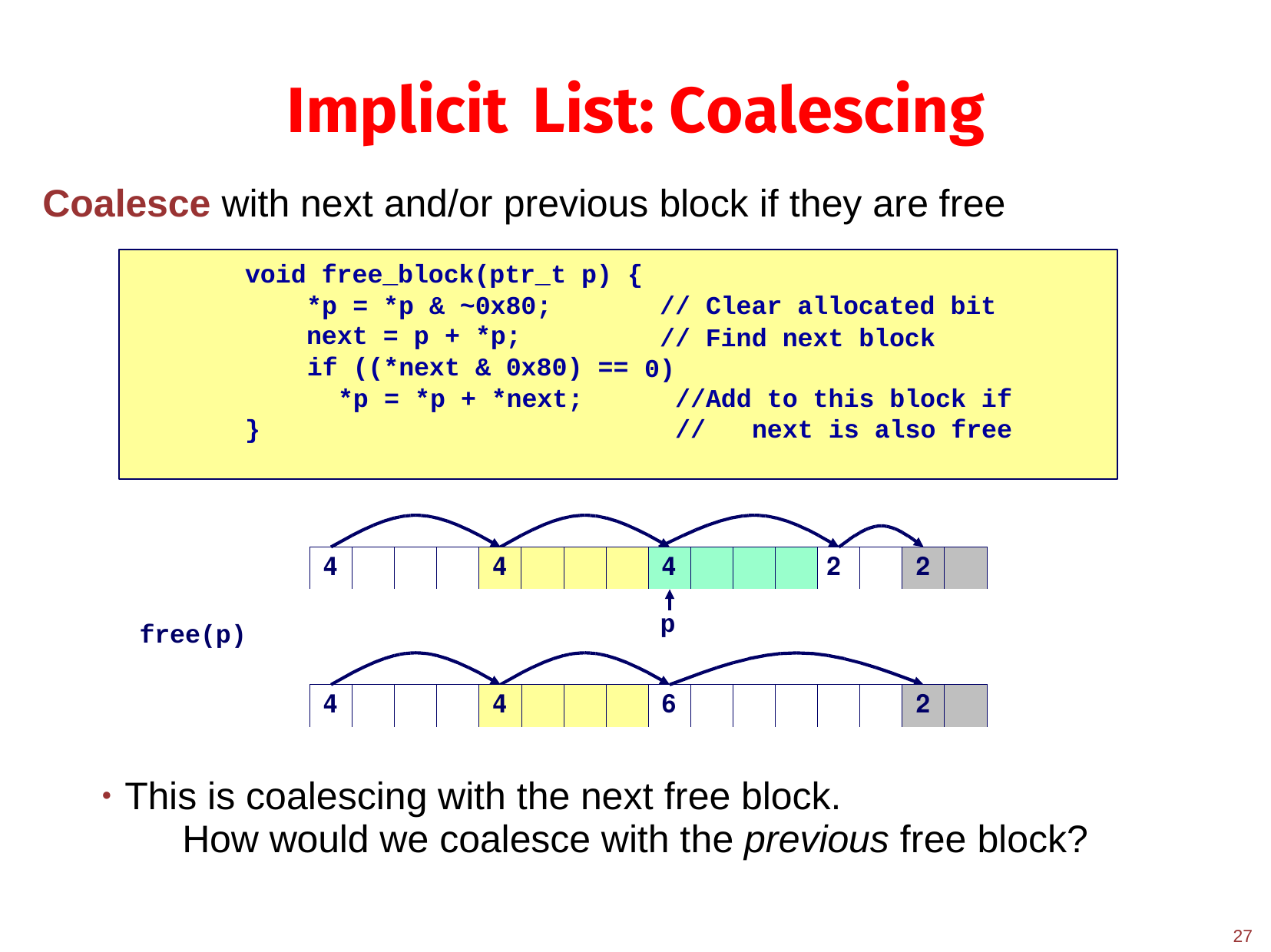

# Implicit	List: Coalescing
Coalesce with next and/or previous block if they are free

void free_block(ptr_t p) {
*p = *p & ~0x80; next = p + *p;
// Clear allocated bit
// Find next block 0)
//
//
if ((*next & 0x80) ==
*p = *p + *next;
Add to this block if next is also free
}

| 4 |  |  |  | 4 |  |  |  | 4 |  |  |  | 2 |  | 2 |  |
| --- | --- | --- | --- | --- | --- | --- | --- | --- | --- | --- | --- | --- | --- | --- | --- |

p
free(p)

| 4 |  |  |  | 4 |  |  |  | 6 |  |  |  |  |  | 2 |  |
| --- | --- | --- | --- | --- | --- | --- | --- | --- | --- | --- | --- | --- | --- | --- | --- |
This is coalescing with the next free block.
How would we coalesce with the previous free block?

27